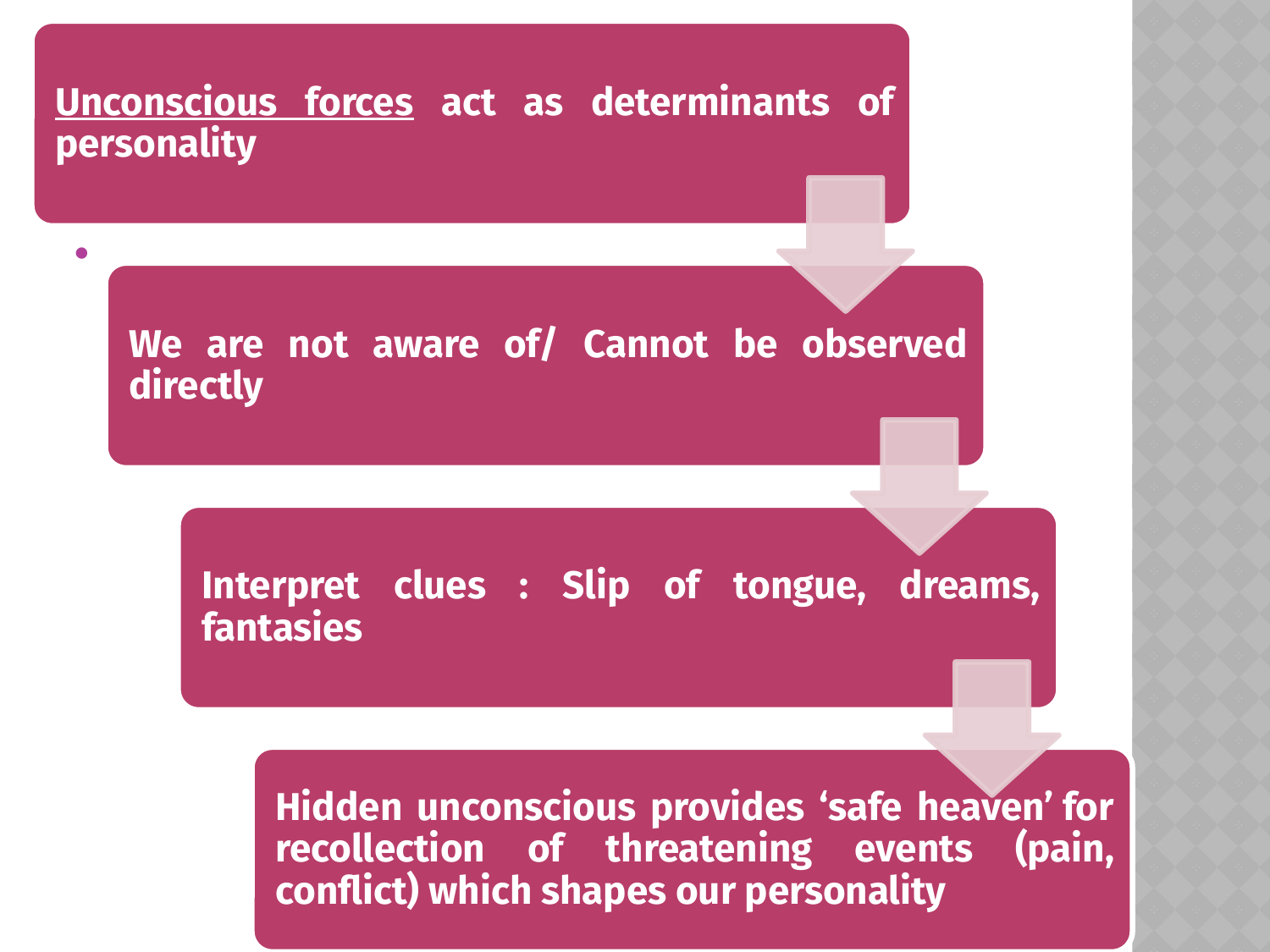

Unconscious forces act as determinants of personality
We are not aware of/ Cannot be observed directly
Interpret clues : Slip of tongue, dreams, fantasies
Hidden unconscious provides ‘safe heaven’ for recollection of threatening events (pain, conflict) which shapes our personality

#